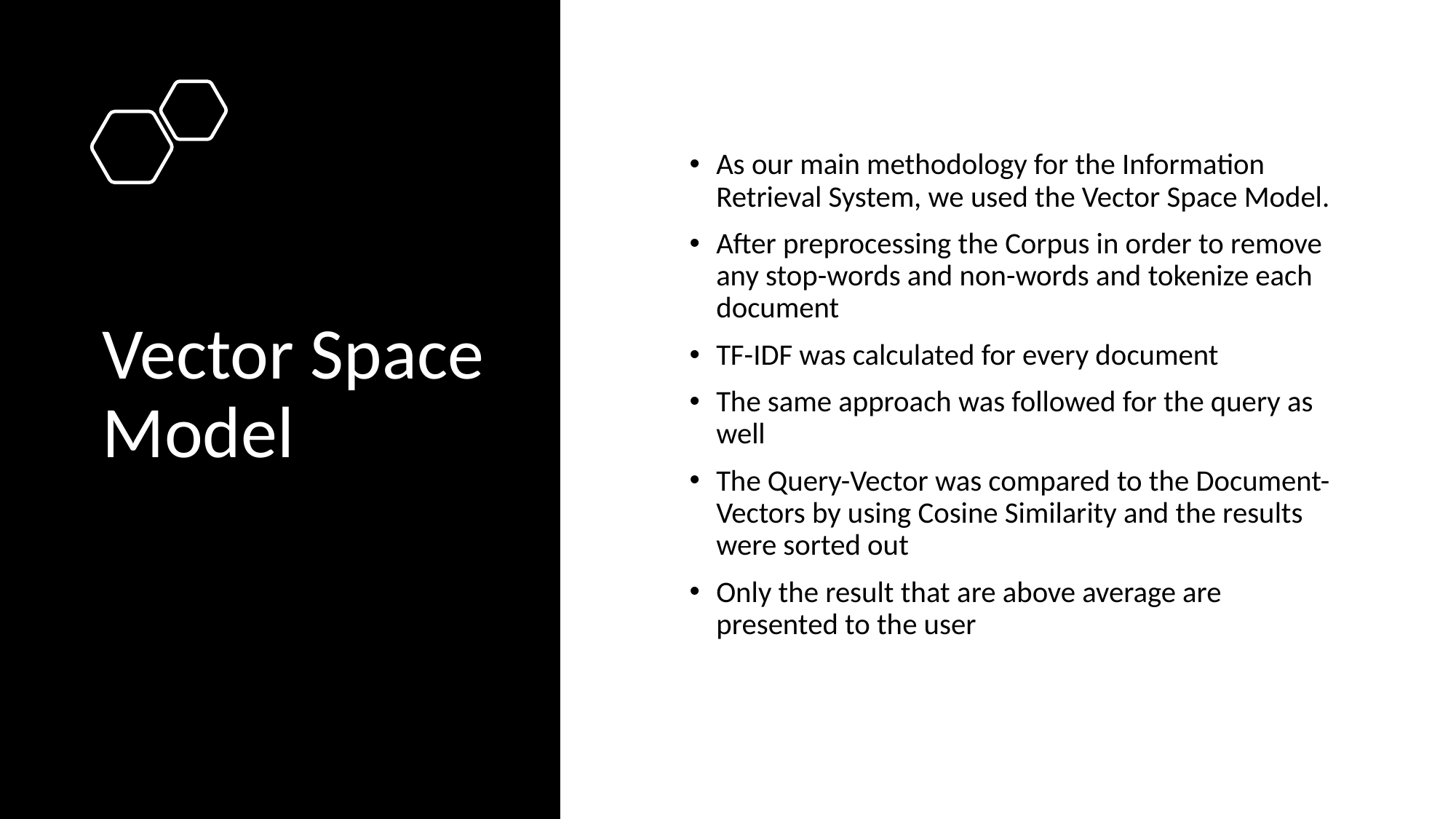

# Vector Space Model
As our main methodology for the Information Retrieval System, we used the Vector Space Model.
After preprocessing the Corpus in order to remove any stop-words and non-words and tokenize each document
TF-IDF was calculated for every document
The same approach was followed for the query as well
The Query-Vector was compared to the Document-Vectors by using Cosine Similarity and the results were sorted out
Only the result that are above average are presented to the user